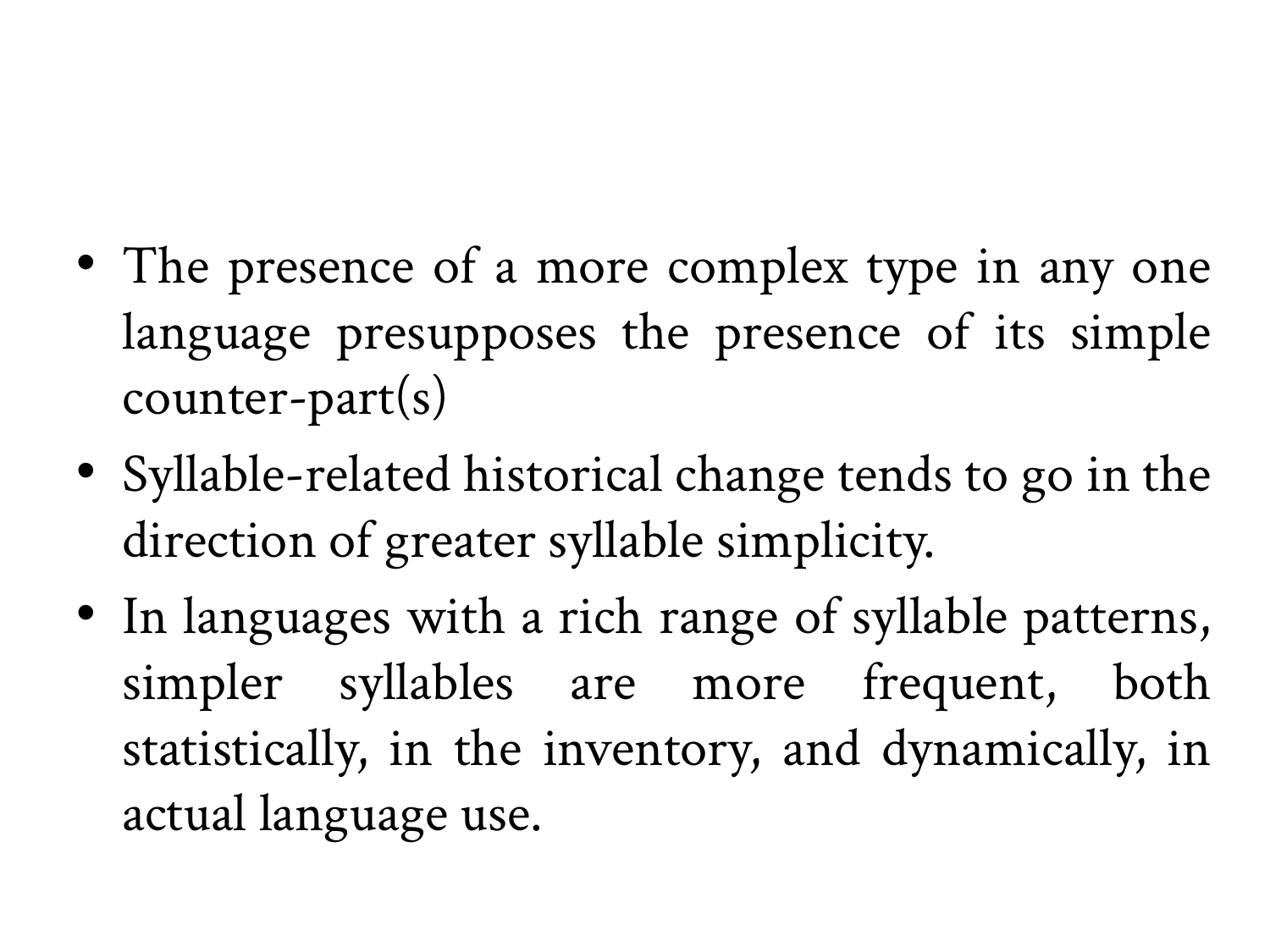

#
The presence of a more complex type in any one language presupposes the presence of its simple counter-part(s)
Syllable-related historical change tends to go in the direction of greater syllable simplicity.
In languages with a rich range of syllable patterns, simpler syllables are more frequent, both statistically, in the inventory, and dynamically, in actual language use.